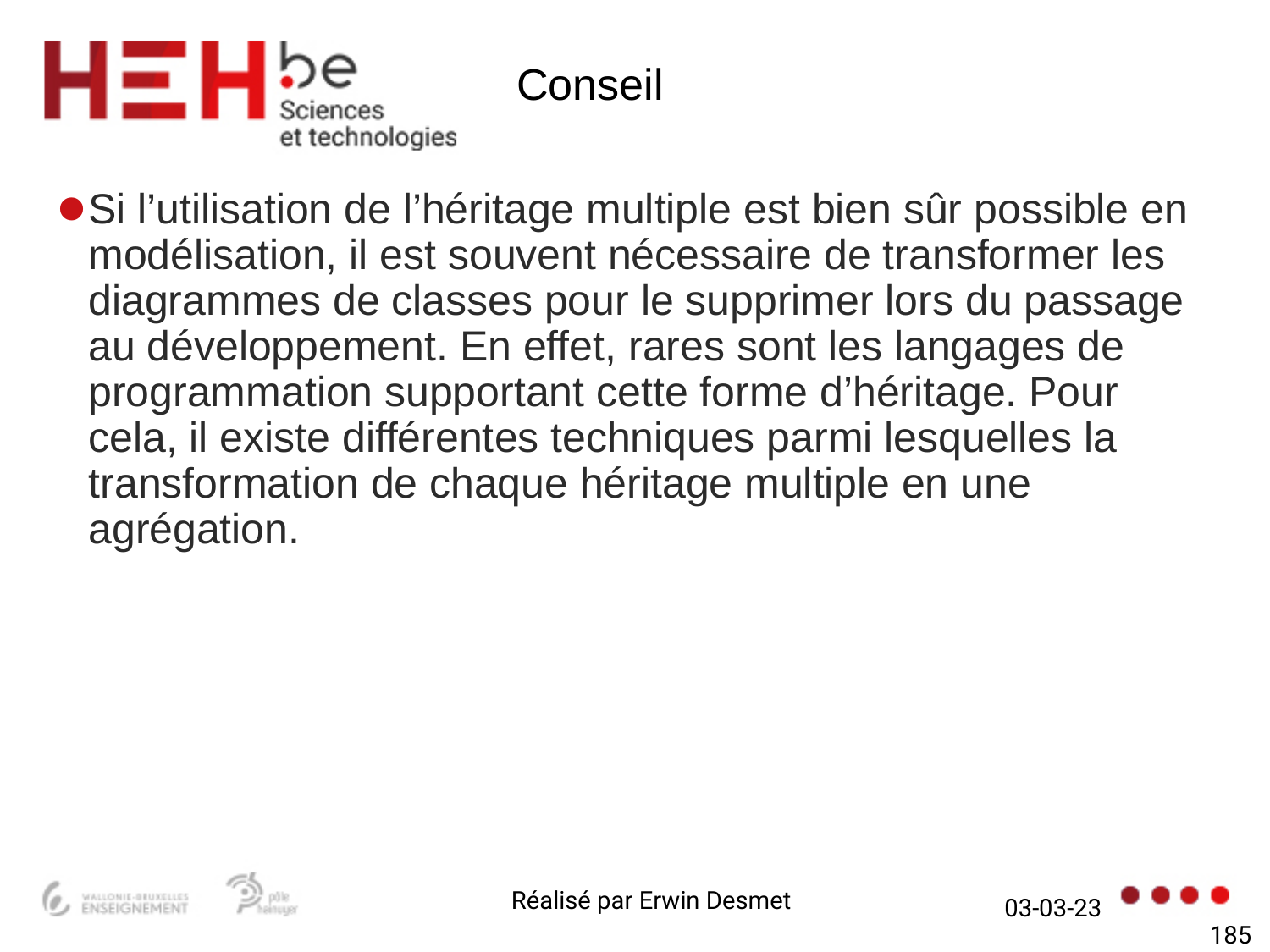

# Conseil
Si l’utilisation de l’héritage multiple est bien sûr possible en modélisation, il est souvent nécessaire de transformer les diagrammes de classes pour le supprimer lors du passage au développement. En effet, rares sont les langages de programmation supportant cette forme d’héritage. Pour cela, il existe différentes techniques parmi lesquelles la transformation de chaque héritage multiple en une agrégation.